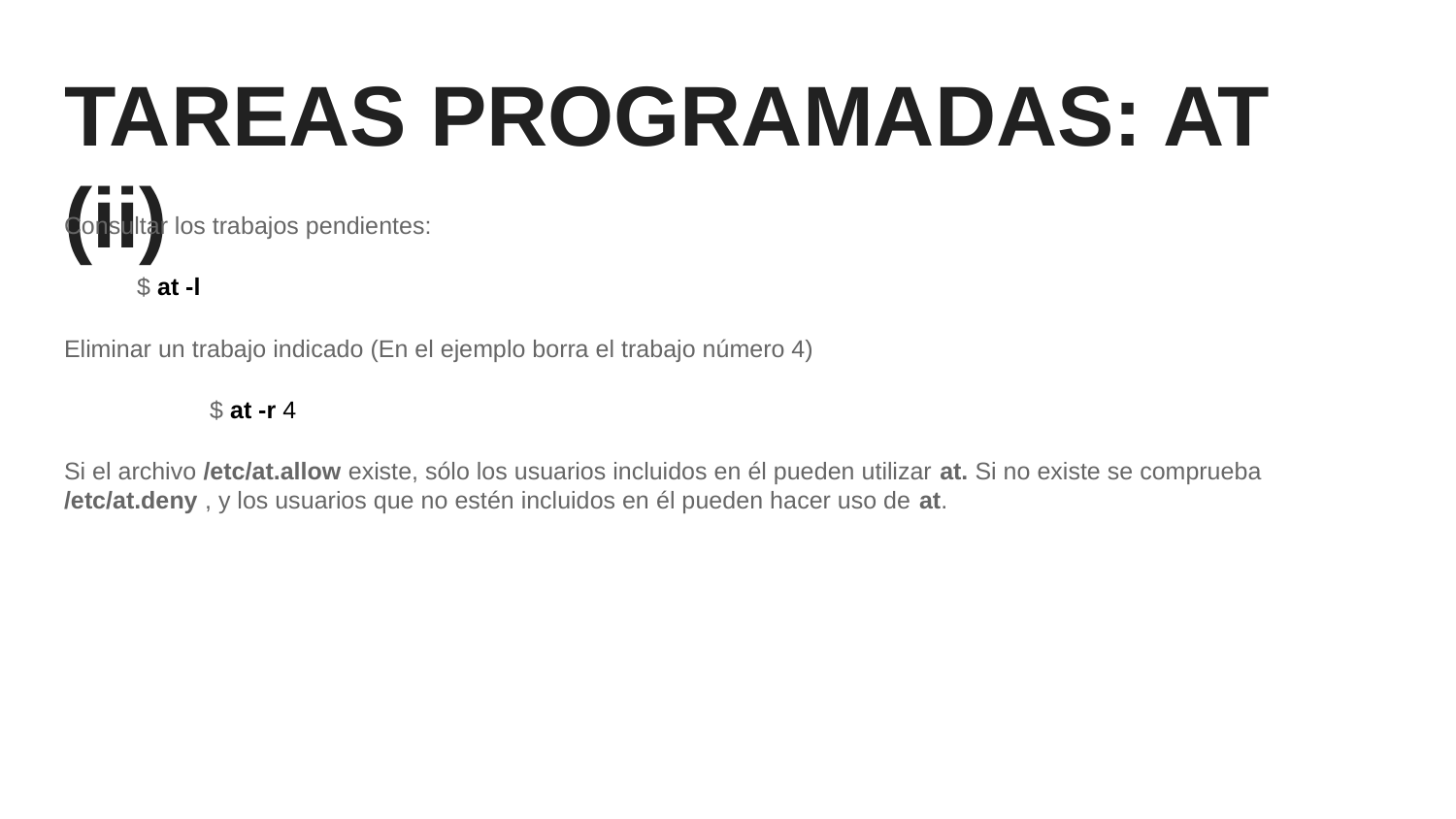

# TAREAS PROGRAMADAS: AT (ii)
Consultar los trabajos pendientes:
$ at -l
Eliminar un trabajo indicado (En el ejemplo borra el trabajo número 4)
	$ at -r 4
Si el archivo /etc/at.allow existe, sólo los usuarios incluidos en él pueden utilizar at. Si no existe se comprueba /etc/at.deny , y los usuarios que no estén incluidos en él pueden hacer uso de at.